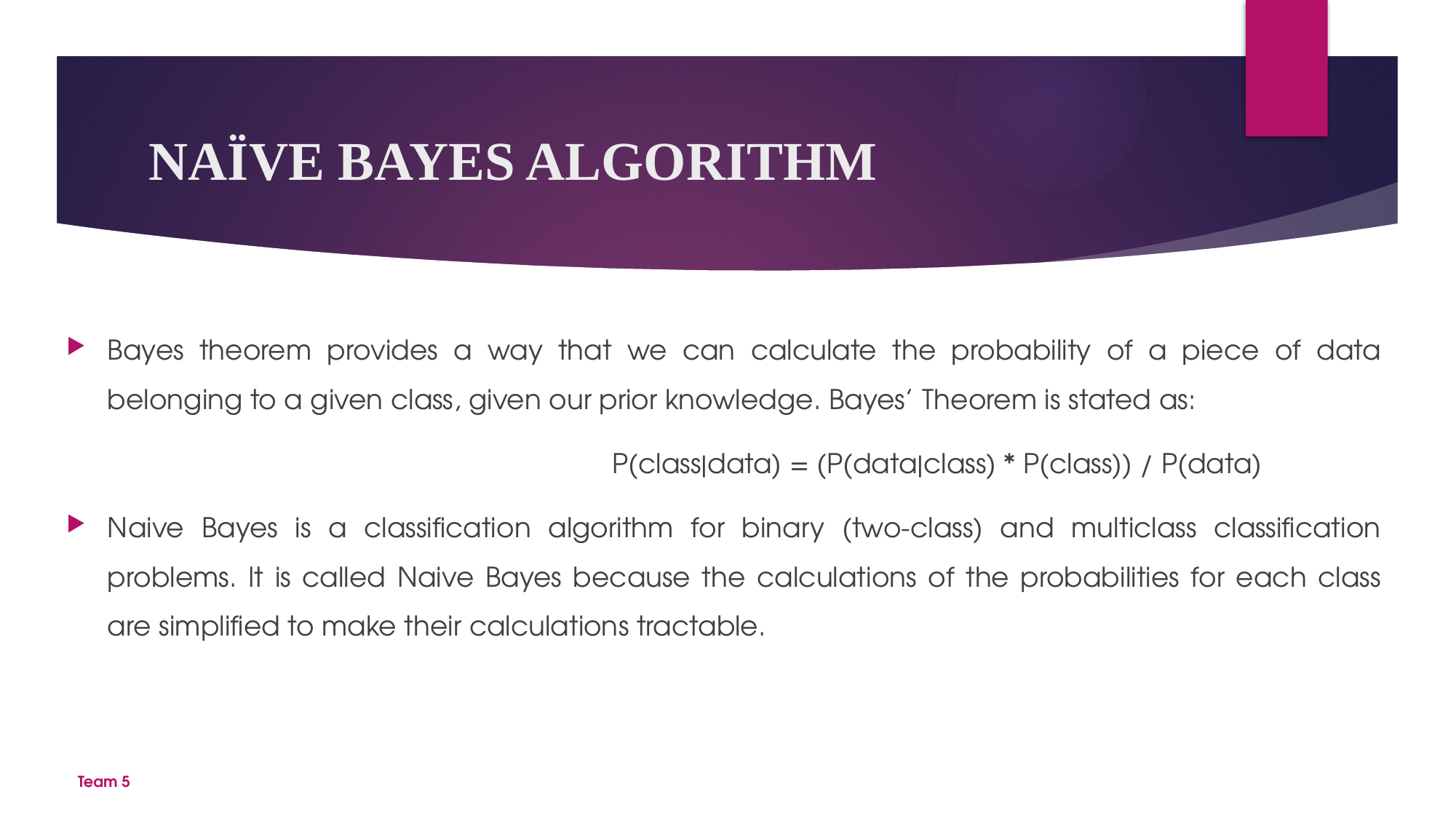

# NAÏVE BAYES ALGORITHM
Bayes theorem provides a way that we can calculate the probability of a piece of data belonging to a given class, given our prior knowledge. Bayes’ Theorem is stated as:
					P(class|data) = (P(data|class) * P(class)) / P(data)
Naive Bayes is a classification algorithm for binary (two-class) and multiclass classification problems. It is called Naive Bayes because the calculations of the probabilities for each class are simplified to make their calculations tractable.
Team 5